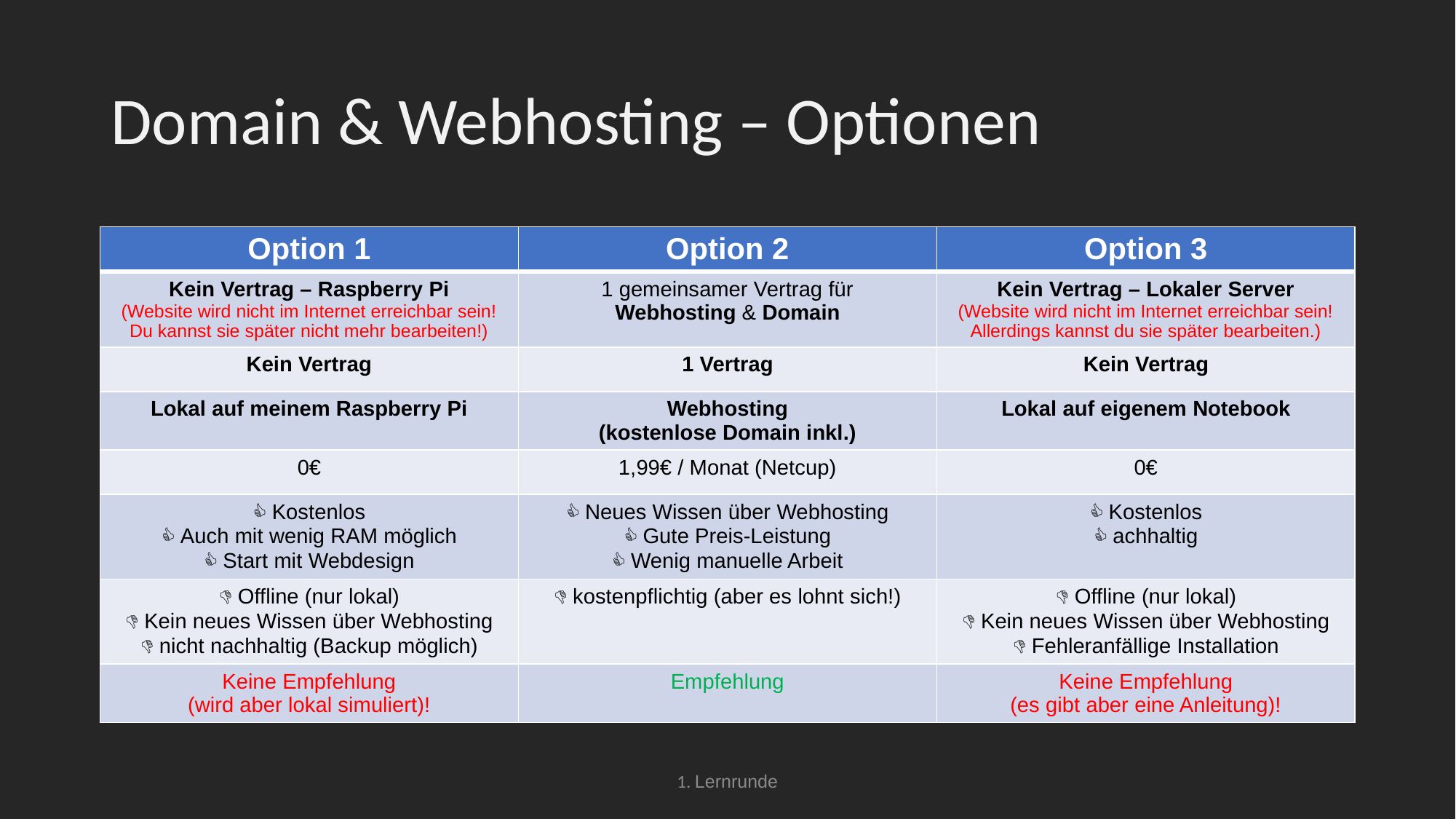

# Domain & Webhosting – Optionen
| Option 1 | Option 2 | Option 3 |
| --- | --- | --- |
| Kein Vertrag – Raspberry Pi (Website wird nicht im Internet erreichbar sein! Du kannst sie später nicht mehr bearbeiten!) | 1 gemeinsamer Vertrag für Webhosting & Domain | Kein Vertrag – Lokaler Server (Website wird nicht im Internet erreichbar sein! Allerdings kannst du sie später bearbeiten.) |
| Kein Vertrag | 1 Vertrag | Kein Vertrag |
| Lokal auf meinem Raspberry Pi | Webhosting (kostenlose Domain inkl.) | Lokal auf eigenem Notebook |
| 0€ | 1,99€ / Monat (Netcup) | 0€ |
| 👍 Kostenlos 👍 Auch mit wenig RAM möglich 👍 Start mit Webdesign | 👍 Neues Wissen über Webhosting 👍 Gute Preis-Leistung 👍 Wenig manuelle Arbeit | 👍 Kostenlos 👍 achhaltig |
| 👎 Offline (nur lokal) 👎 Kein neues Wissen über Webhosting 👎 nicht nachhaltig (Backup möglich) | 👎 kostenpflichtig (aber es lohnt sich!) | 👎 Offline (nur lokal) 👎 Kein neues Wissen über Webhosting 👎 Fehleranfällige Installation |
| Keine Empfehlung (wird aber lokal simuliert)! | Empfehlung | Keine Empfehlung (es gibt aber eine Anleitung)! |
1. Lernrunde